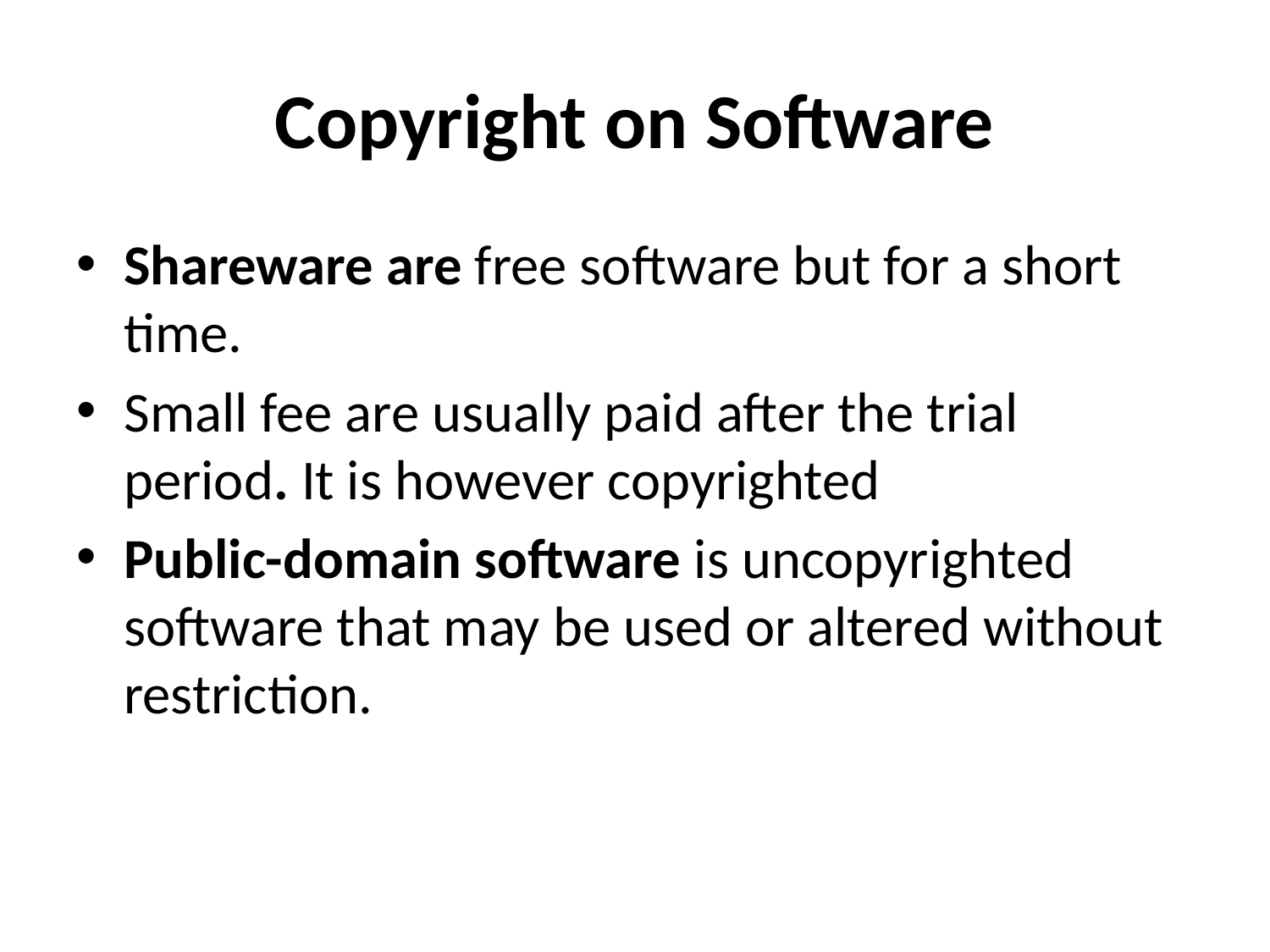

# Copyright on Software
Shareware are free software but for a short time.
Small fee are usually paid after the trial period. It is however copyrighted
Public-domain software is uncopyrighted software that may be used or altered without restriction.